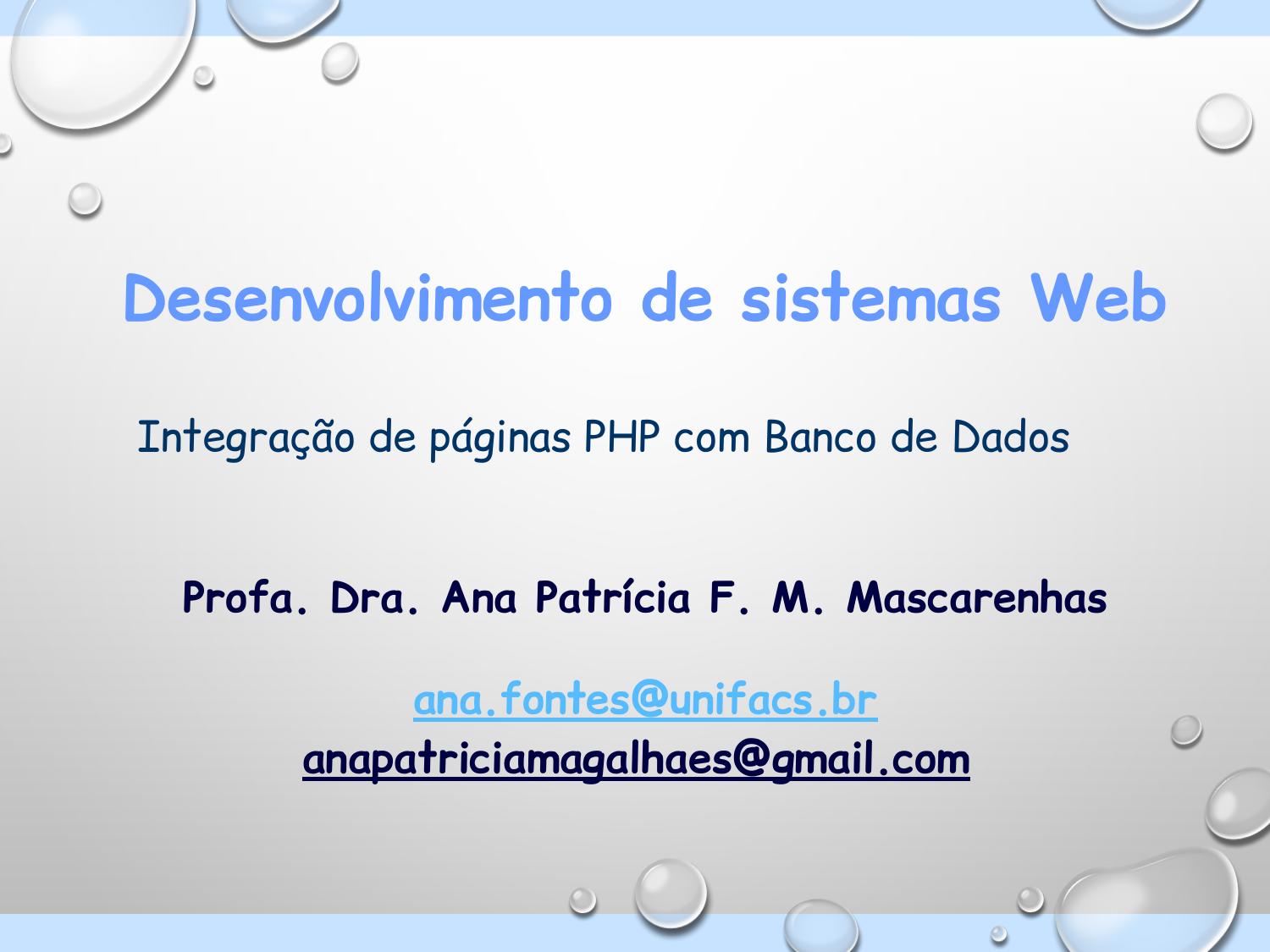

Desenvolvimento de sistemas Web

Integração de páginas PHP com Banco de Dados

Profa. Dra. Ana Patrícia F. M. Mascarenhas

ana.fontes@unifacs.br
anapatriciamagalhaes@gmail.com